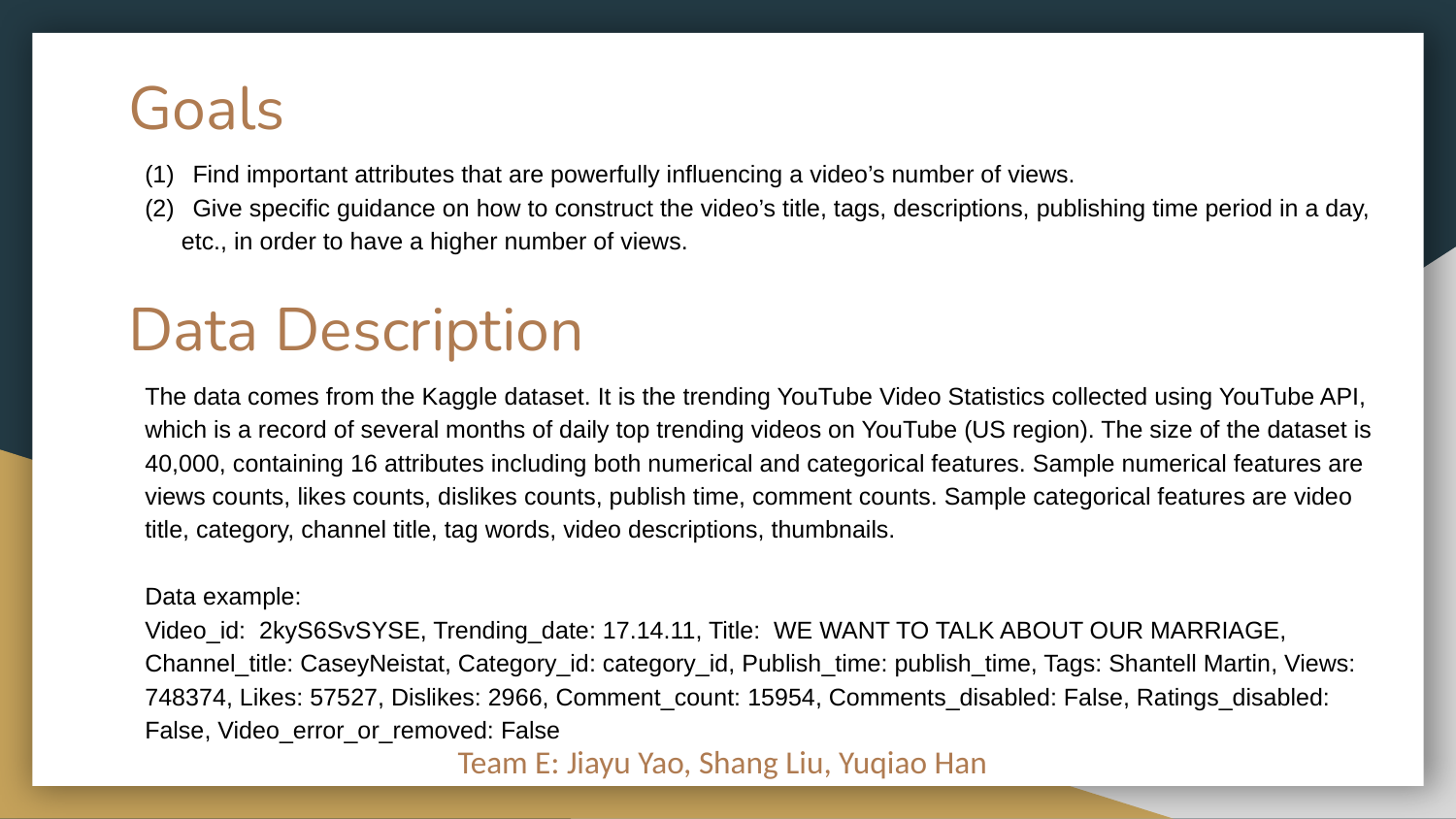

Goals
(1)   Find important attributes that are powerfully influencing a video’s number of views.
(2)   Give specific guidance on how to construct the video’s title, tags, descriptions, publishing time period in a day, etc., in order to have a higher number of views.
Data Description
The data comes from the Kaggle dataset. It is the trending YouTube Video Statistics collected using YouTube API, which is a record of several months of daily top trending videos on YouTube (US region). The size of the dataset is 40,000, containing 16 attributes including both numerical and categorical features. Sample numerical features are views counts, likes counts, dislikes counts, publish time, comment counts. Sample categorical features are video title, category, channel title, tag words, video descriptions, thumbnails.

Data example:
Video_id:  2kyS6SvSYSE, Trending_date: 17.14.11, Title:  WE WANT TO TALK ABOUT OUR MARRIAGE, Channel_title: CaseyNeistat, Category_id: category_id, Publish_time: publish_time, Tags: Shantell Martin, Views: 748374, Likes: 57527, Dislikes: 2966, Comment_count: 15954, Comments_disabled: False, Ratings_disabled: False, Video_error_or_removed: False
Team E: Jiayu Yao, Shang Liu, Yuqiao Han